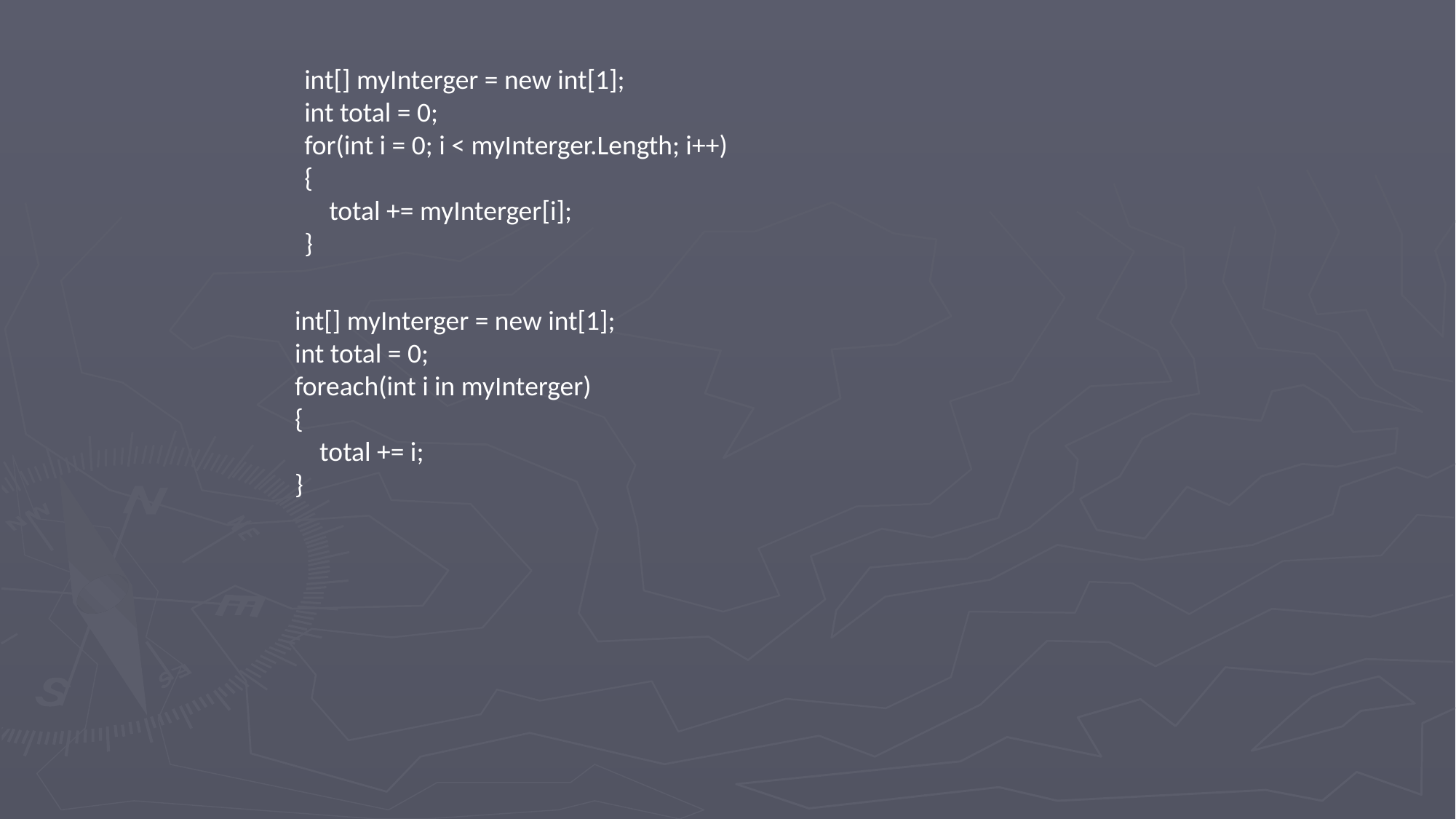

int[] myInterger = new int[1];
int total = 0;
for(int i = 0; i < myInterger.Length; i++)
{
    total += myInterger[i];
}
int[] myInterger = new int[1];
int total = 0;
foreach(int i in myInterger)
{
    total += i;
}